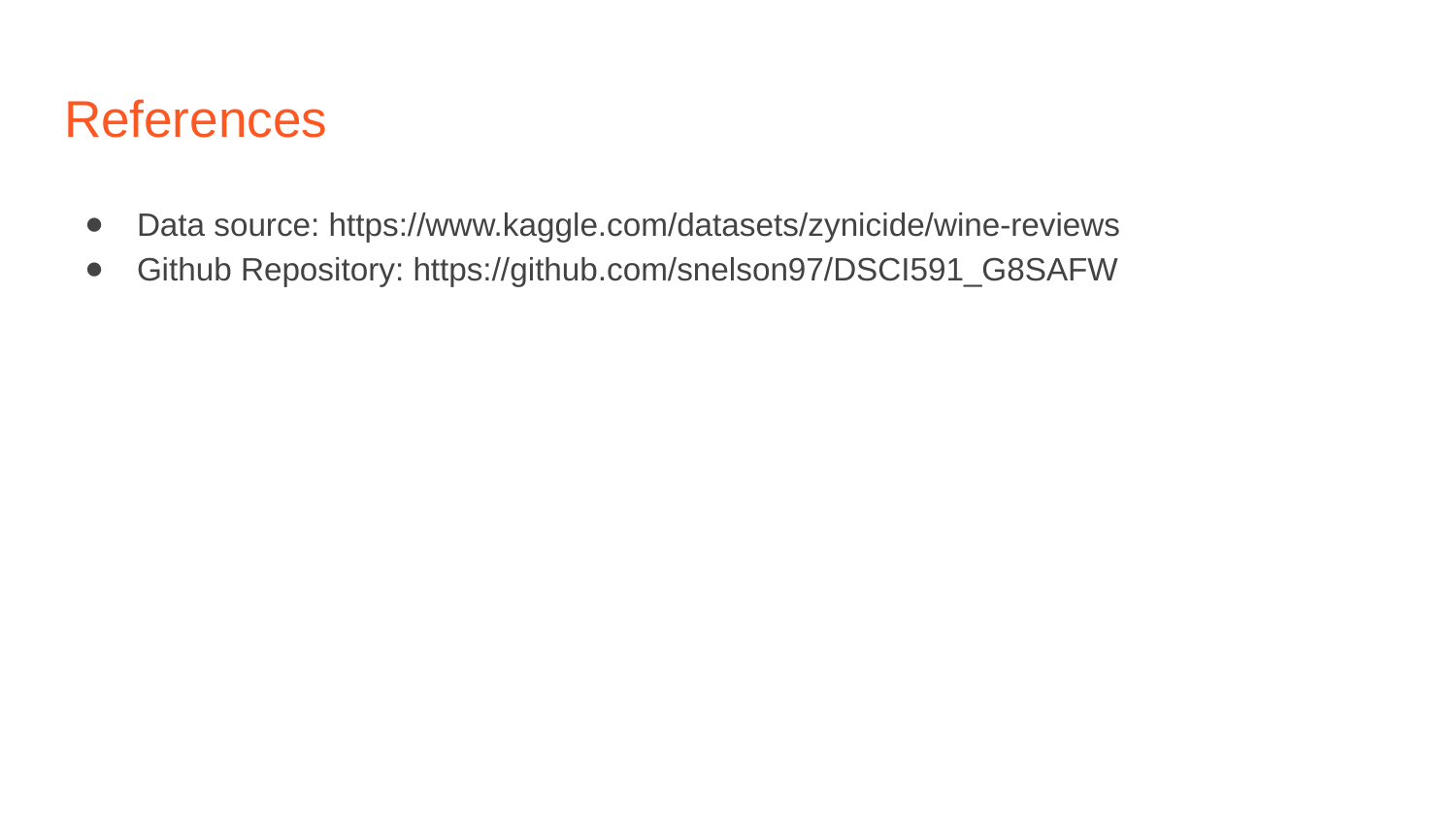

# References
Data source: https://www.kaggle.com/datasets/zynicide/wine-reviews
Github Repository: https://github.com/snelson97/DSCI591_G8SAFW